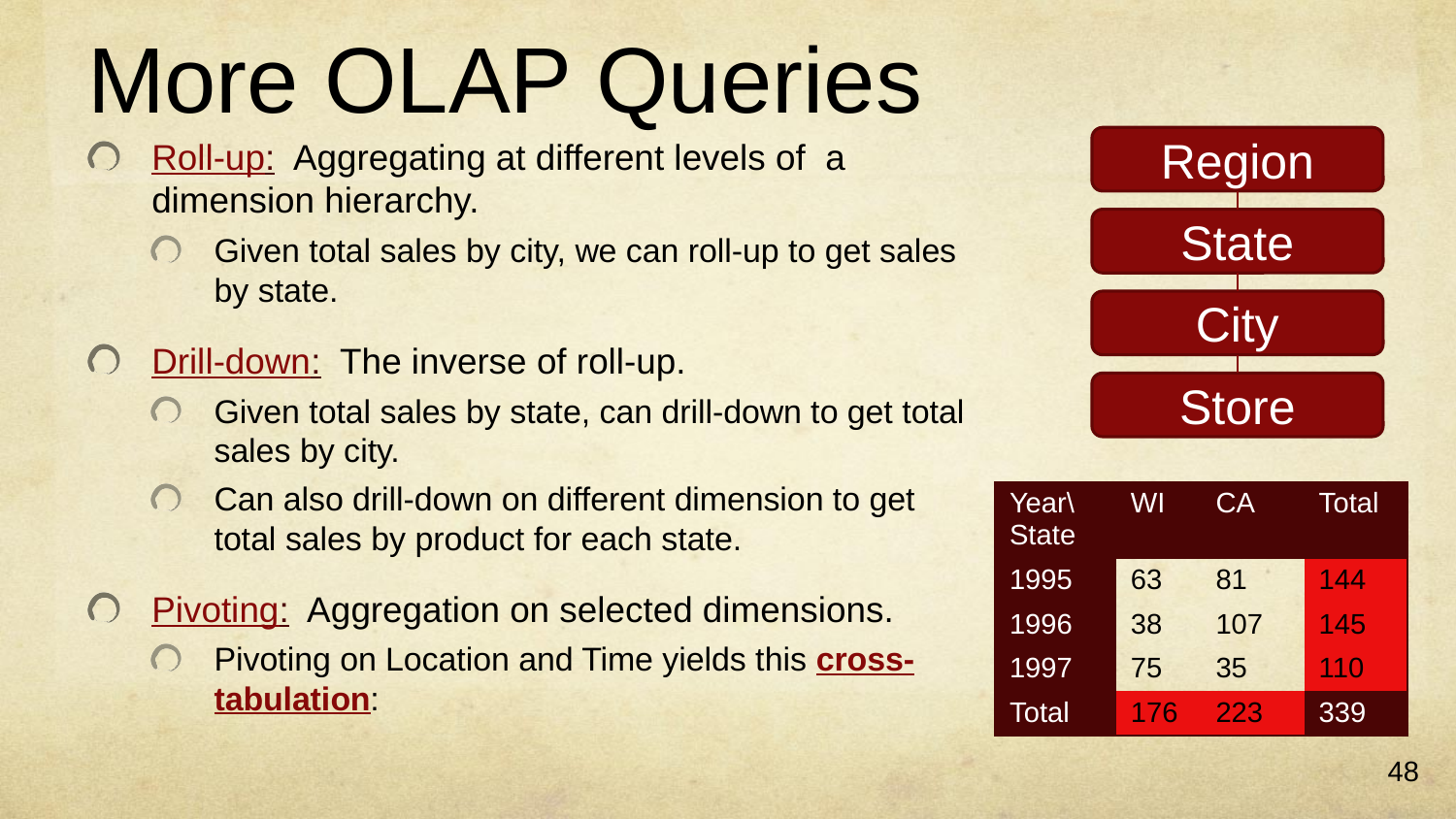

# More OLAP Queries
Region
Roll-up:  Aggregating at different levels of  a dimension hierarchy.
Given total sales by city, we can roll-up to get sales by state.
Drill-down:  The inverse of roll-up.
Given total sales by state, can drill-down to get total sales by city.
Can also drill-down on different dimension to get total sales by product for each state.
Pivoting:  Aggregation on selected dimensions.
Pivoting on Location and Time yields this cross-tabulation:

State
City
Store
| Year\State | WI | CA | Total |
| --- | --- | --- | --- |
| 1995 | 63 | 81 | 144 |
| 1996 | 38 | 107 | 145 |
| 1997 | 75 | 35 | 110 |
| Total | 176 | 223 | 339 |
48